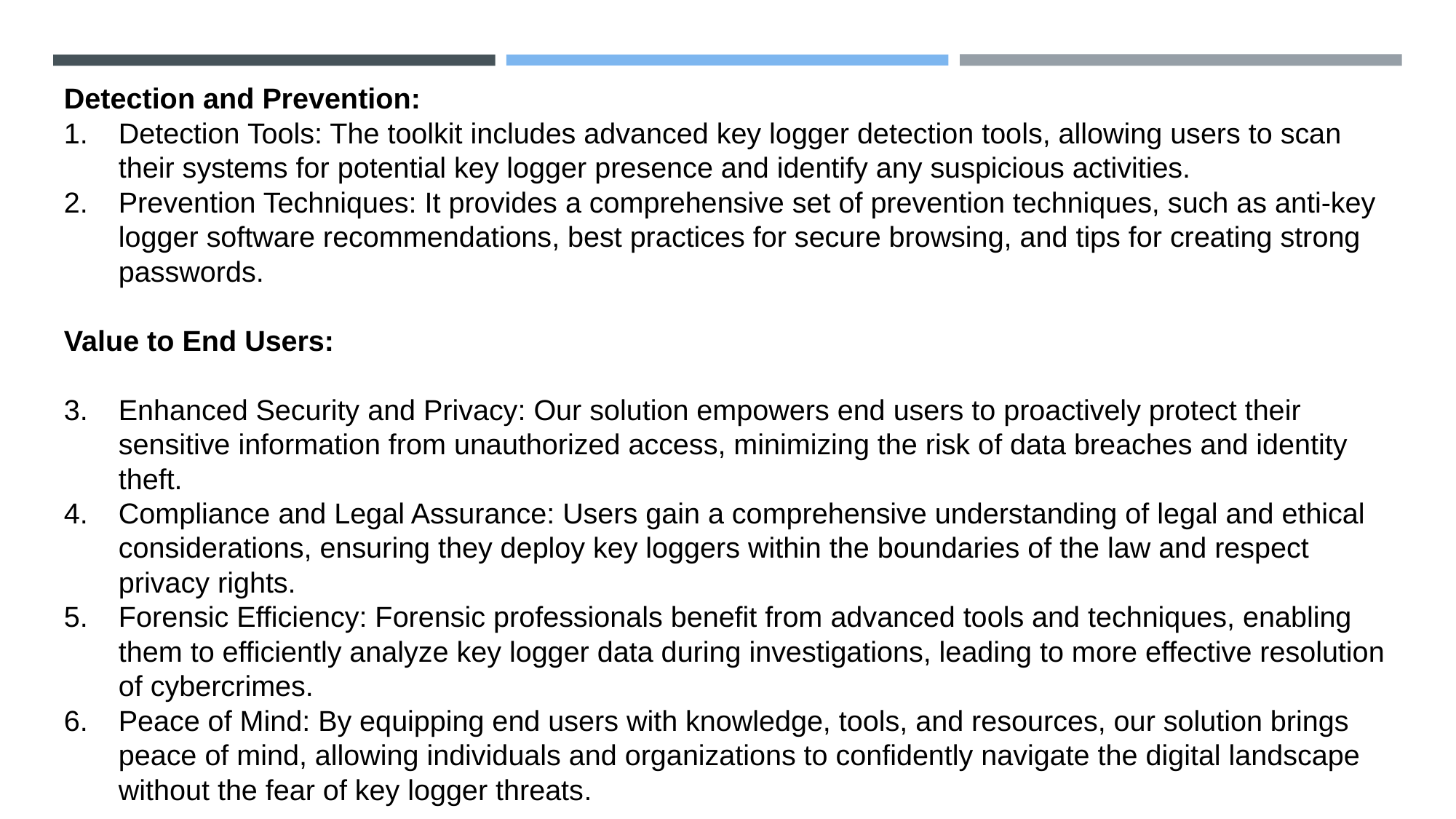

Detection and Prevention:
Detection Tools: The toolkit includes advanced key logger detection tools, allowing users to scan their systems for potential key logger presence and identify any suspicious activities.
Prevention Techniques: It provides a comprehensive set of prevention techniques, such as anti-key logger software recommendations, best practices for secure browsing, and tips for creating strong passwords.

Value to End Users:

Enhanced Security and Privacy: Our solution empowers end users to proactively protect their sensitive information from unauthorized access, minimizing the risk of data breaches and identity theft.
Compliance and Legal Assurance: Users gain a comprehensive understanding of legal and ethical considerations, ensuring they deploy key loggers within the boundaries of the law and respect privacy rights.
Forensic Efficiency: Forensic professionals benefit from advanced tools and techniques, enabling them to efficiently analyze key logger data during investigations, leading to more effective resolution of cybercrimes.
Peace of Mind: By equipping end users with knowledge, tools, and resources, our solution brings peace of mind, allowing individuals and organizations to confidently navigate the digital landscape without the fear of key logger threats.